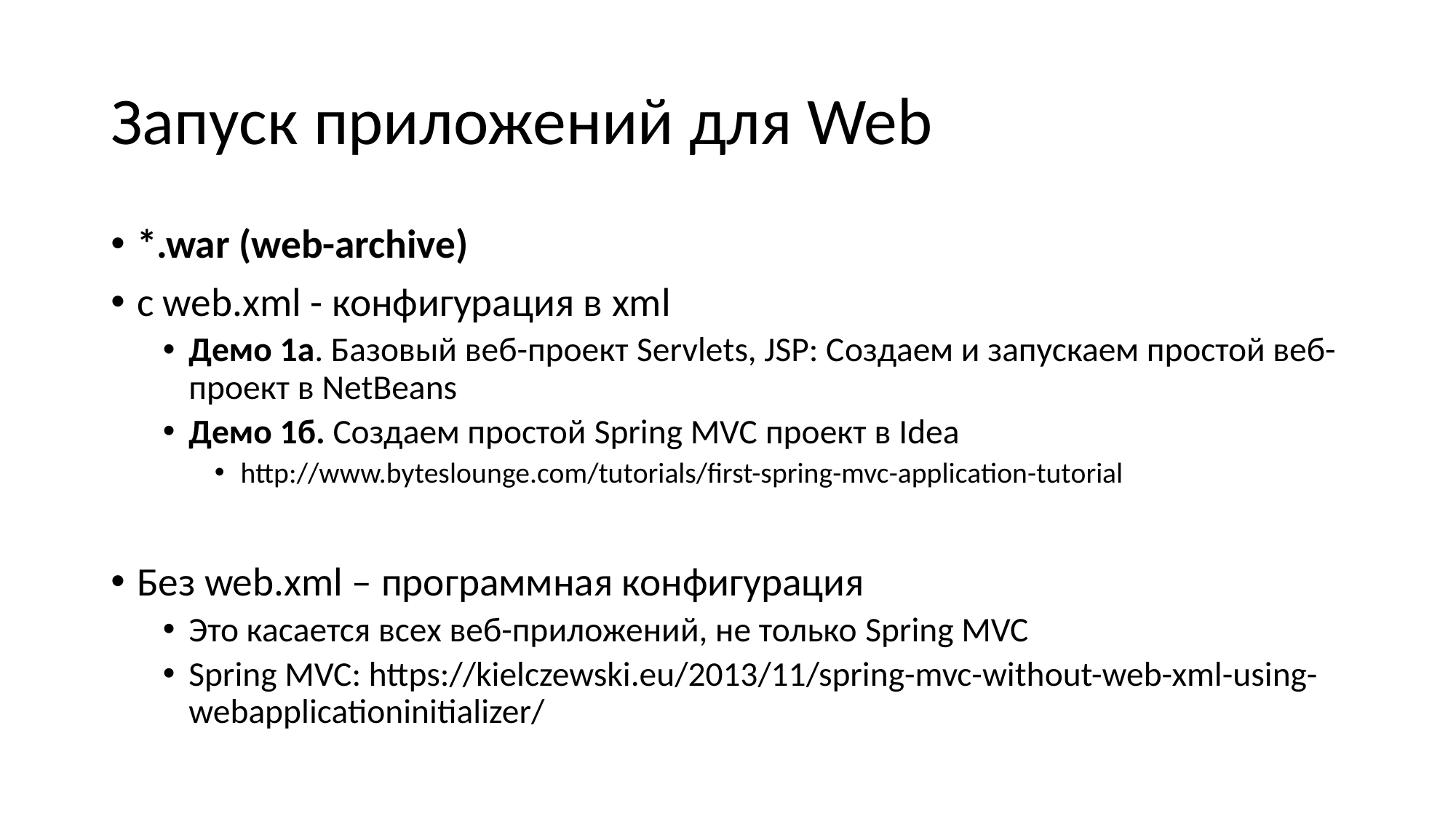

# Запуск приложений для Web
*.war (web-archive)
c web.xml - конфигурация в xml
Демо 1а. Базовый веб-проект Servlets, JSP: Создаем и запускаем простой веб-проект в NetBeans
Демо 1б. Создаем простой Spring MVC проект в Idea
http://www.byteslounge.com/tutorials/first-spring-mvc-application-tutorial

Без web.xml – программная конфигурация
Это касается всех веб-приложений, не только Spring MVC
Spring MVC: https://kielczewski.eu/2013/11/spring-mvc-without-web-xml-using-webapplicationinitializer/